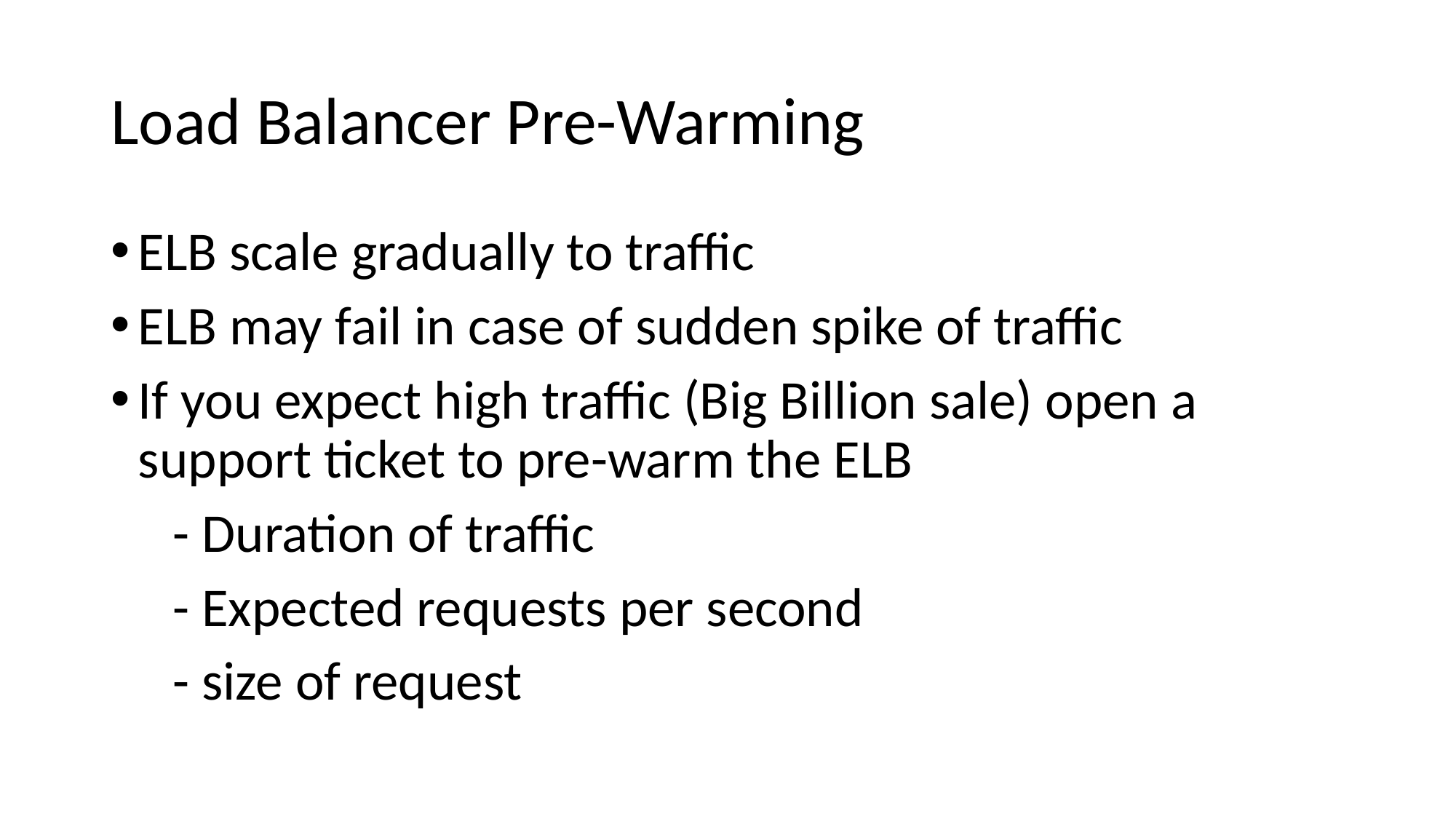

# Load Balancer Pre-Warming
ELB scale gradually to traffic
ELB may fail in case of sudden spike of traffic
If you expect high traffic (Big Billion sale) open a support ticket to pre-warm the ELB
     - Duration of traffic
     - Expected requests per second
     - size of request